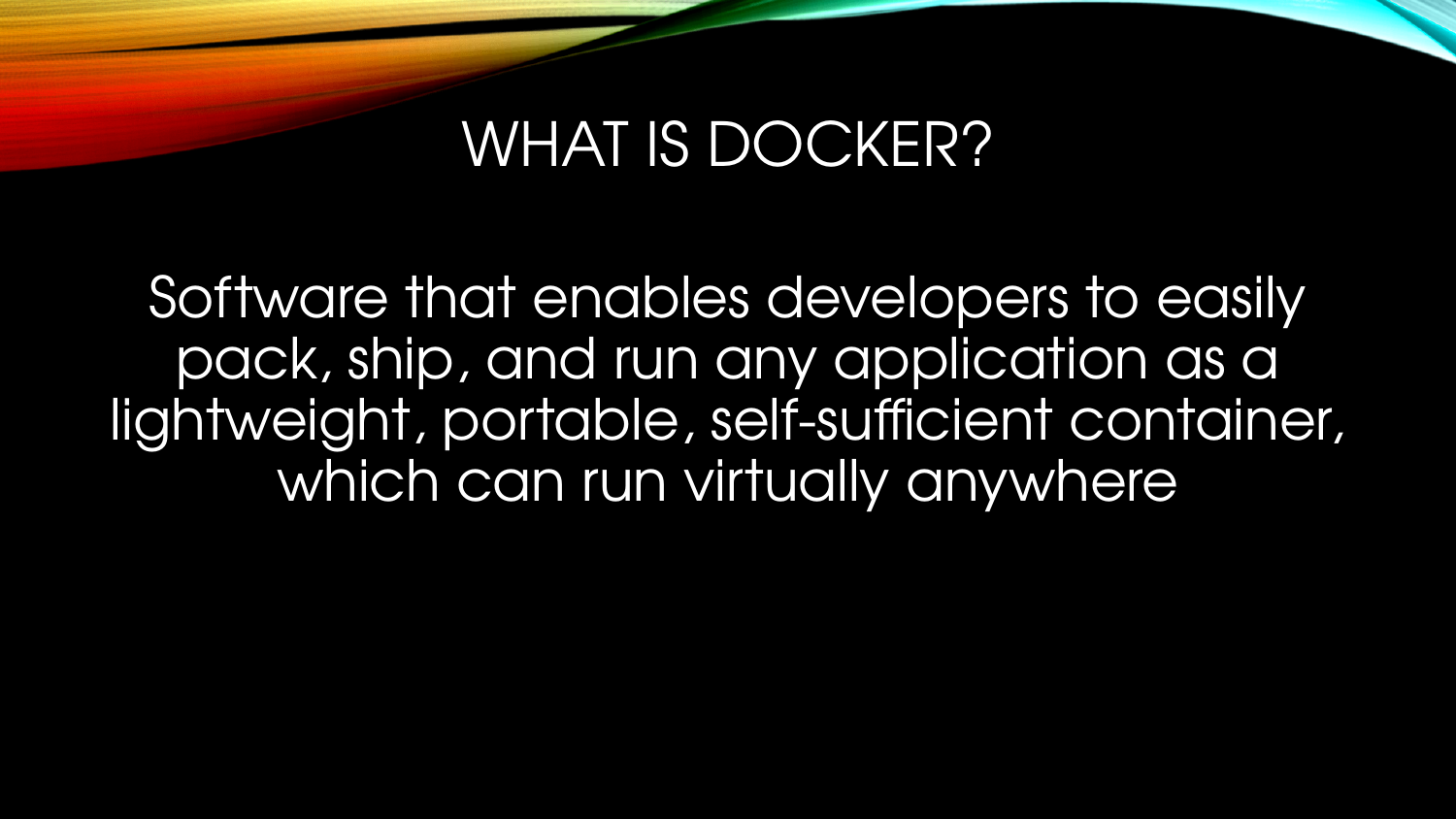

# What is Docker?
Software that enables developers to easily pack, ship, and run any application as a lightweight, portable, self-sufficient container, which can run virtually anywhere